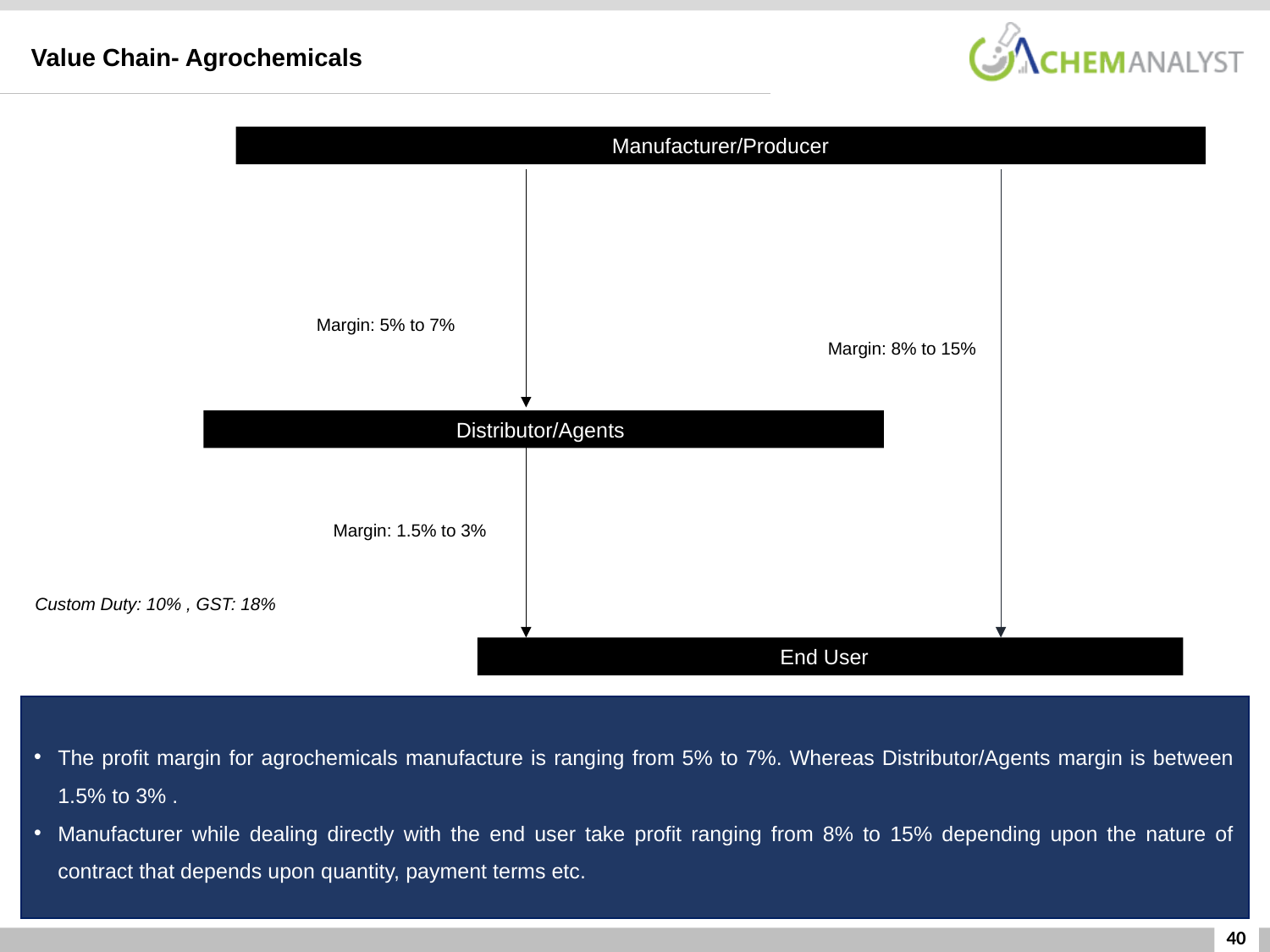

Value Chain- Agrochemicals
 Manufacturer/Producer
Margin: 5% to 7%
Margin: 8% to 15%
Distributor/Agents
End User
Margin: 1.5% to 3%
Custom Duty: 10% , GST: 18%
The profit margin for agrochemicals manufacture is ranging from 5% to 7%. Whereas Distributor/Agents margin is between 1.5% to 3% .
Manufacturer while dealing directly with the end user take profit ranging from 8% to 15% depending upon the nature of contract that depends upon quantity, payment terms etc.